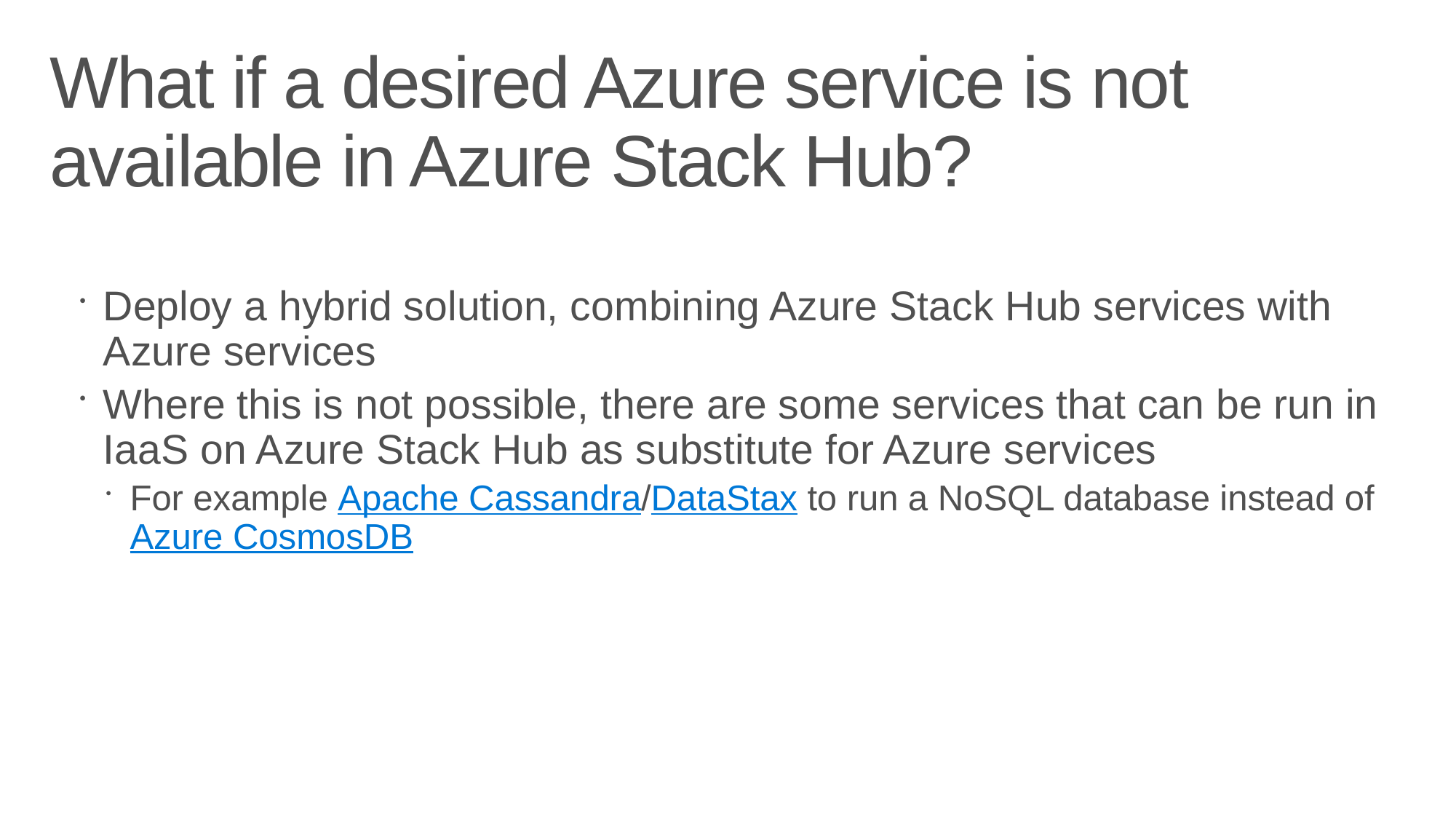

# What if a desired Azure service is not available in Azure Stack Hub?
Deploy a hybrid solution, combining Azure Stack Hub services with Azure services
Where this is not possible, there are some services that can be run in IaaS on Azure Stack Hub as substitute for Azure services
For example Apache Cassandra/DataStax to run a NoSQL database instead of Azure CosmosDB